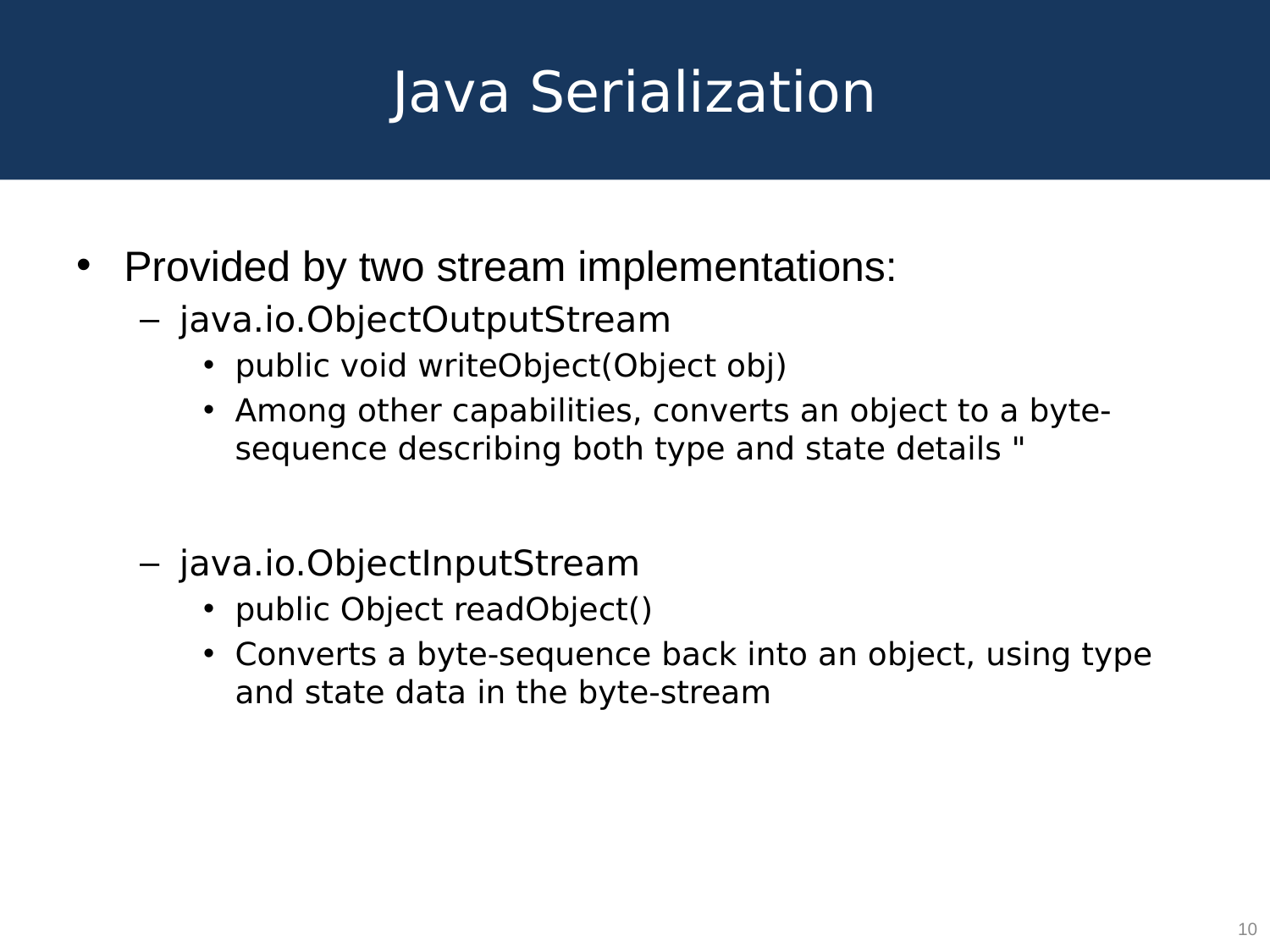

# Java Serialization
Provided by two stream implementations:
java.io.ObjectOutputStream
public void writeObject(Object obj)
Among other capabilities, converts an object to a byte-sequence describing both type and state details "

java.io.ObjectInputStream
public Object readObject()
Converts a byte-sequence back into an object, using type and state data in the byte-stream
10